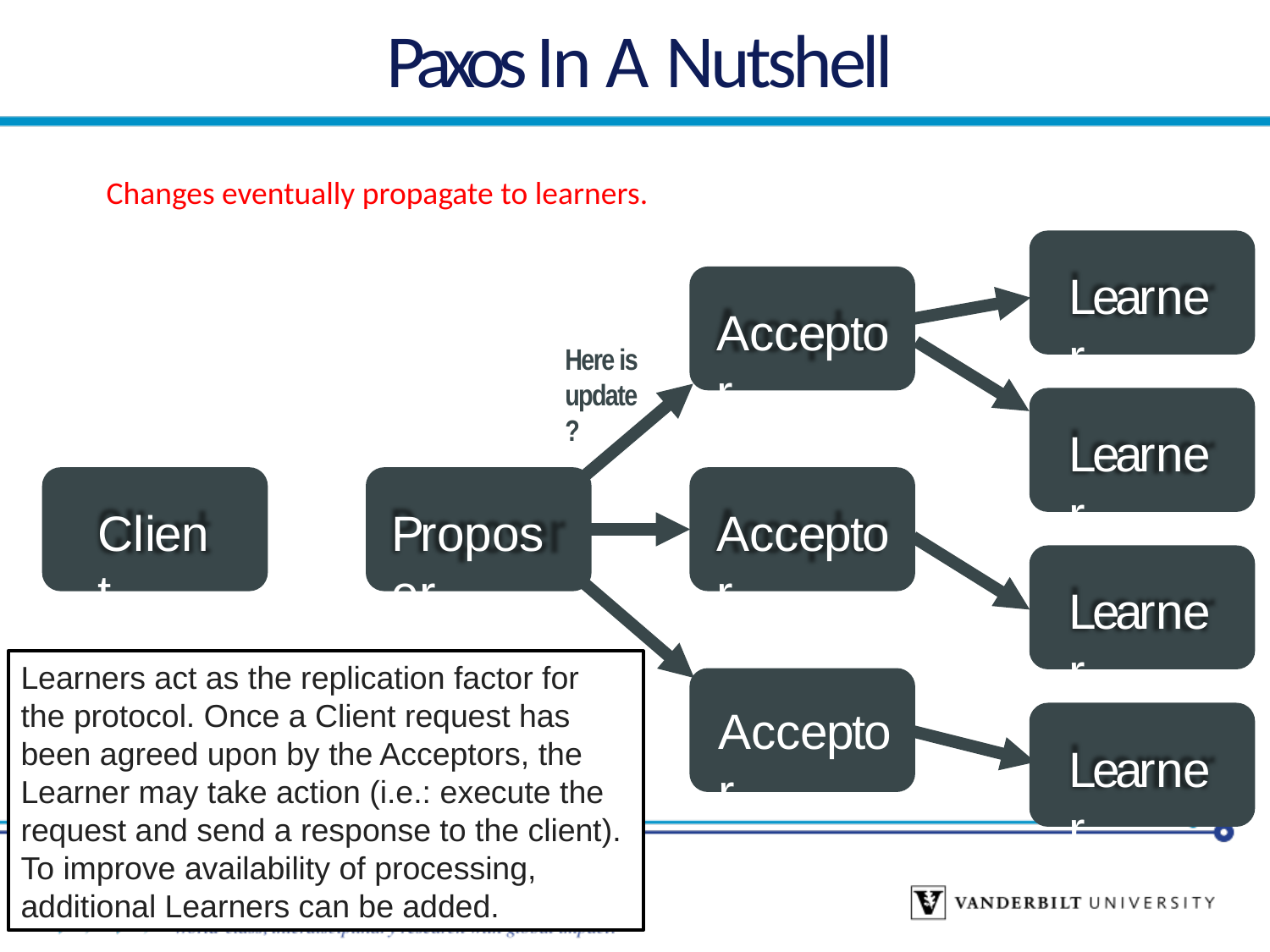

# Paxos In A Nutshell
Changes eventually propagate to learners.
Acceptor

Learner

Acceptor

Here is update?

Learner

Client
Proposer
Acceptor

Learner

Learners act as the replication factor for the protocol. Once a Client request has been agreed upon by the Acceptors, the Learner may take action (i.e.: execute the request and send a response to the client). To improve availability of processing, additional Learners can be added.

Acceptor

Learner